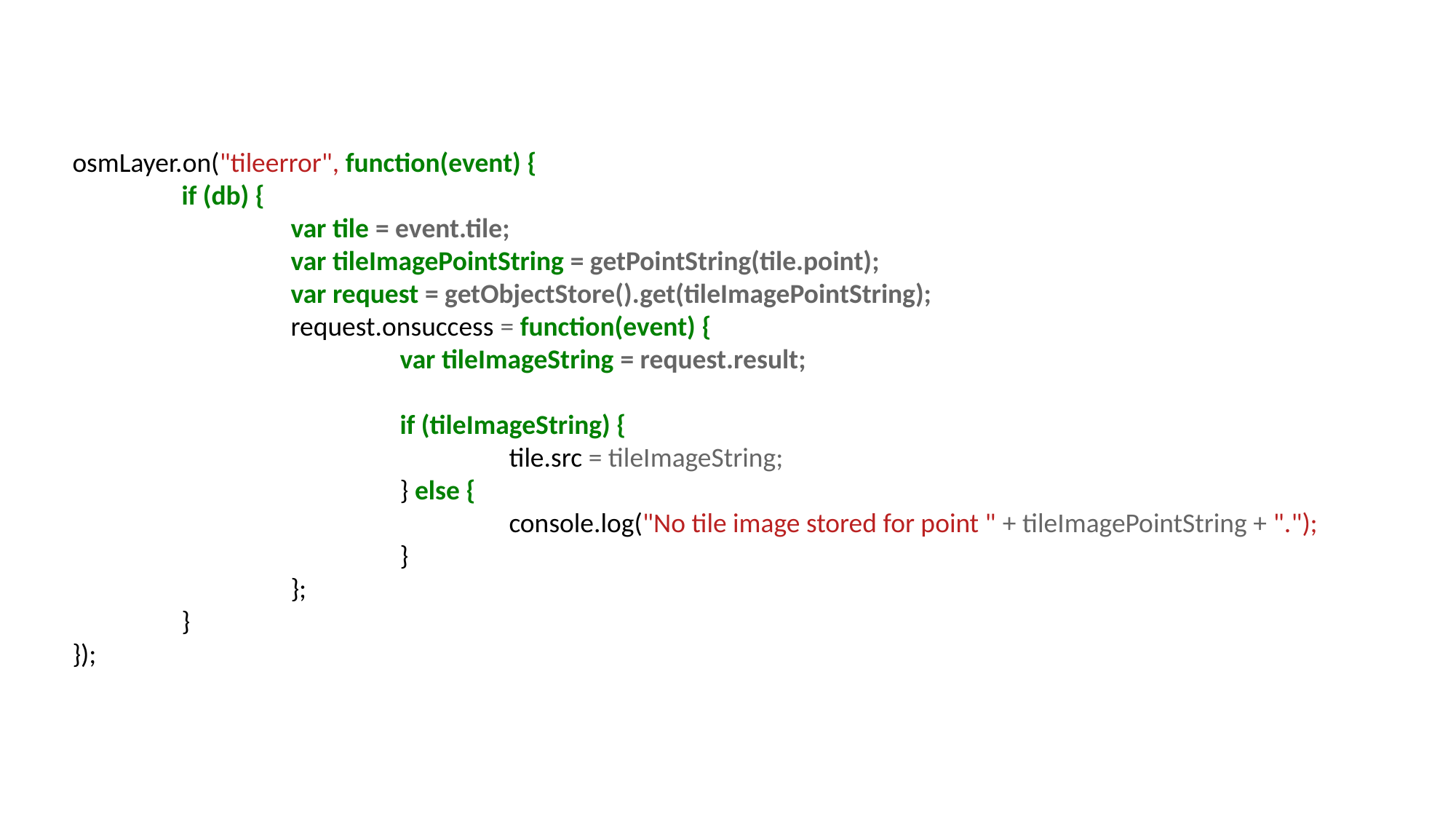

osmLayer.on("tileerror", function(event) {
	if (db) {
		var tile = event.tile;
		var tileImagePointString = getPointString(tile.point);
		var request = getObjectStore().get(tileImagePointString);
		request.onsuccess = function(event) {
			var tileImageString = request.result;

			if (tileImageString) {
				tile.src = tileImageString;
			} else {
				console.log("No tile image stored for point " + tileImagePointString + ".");
			}
		};
	}
});